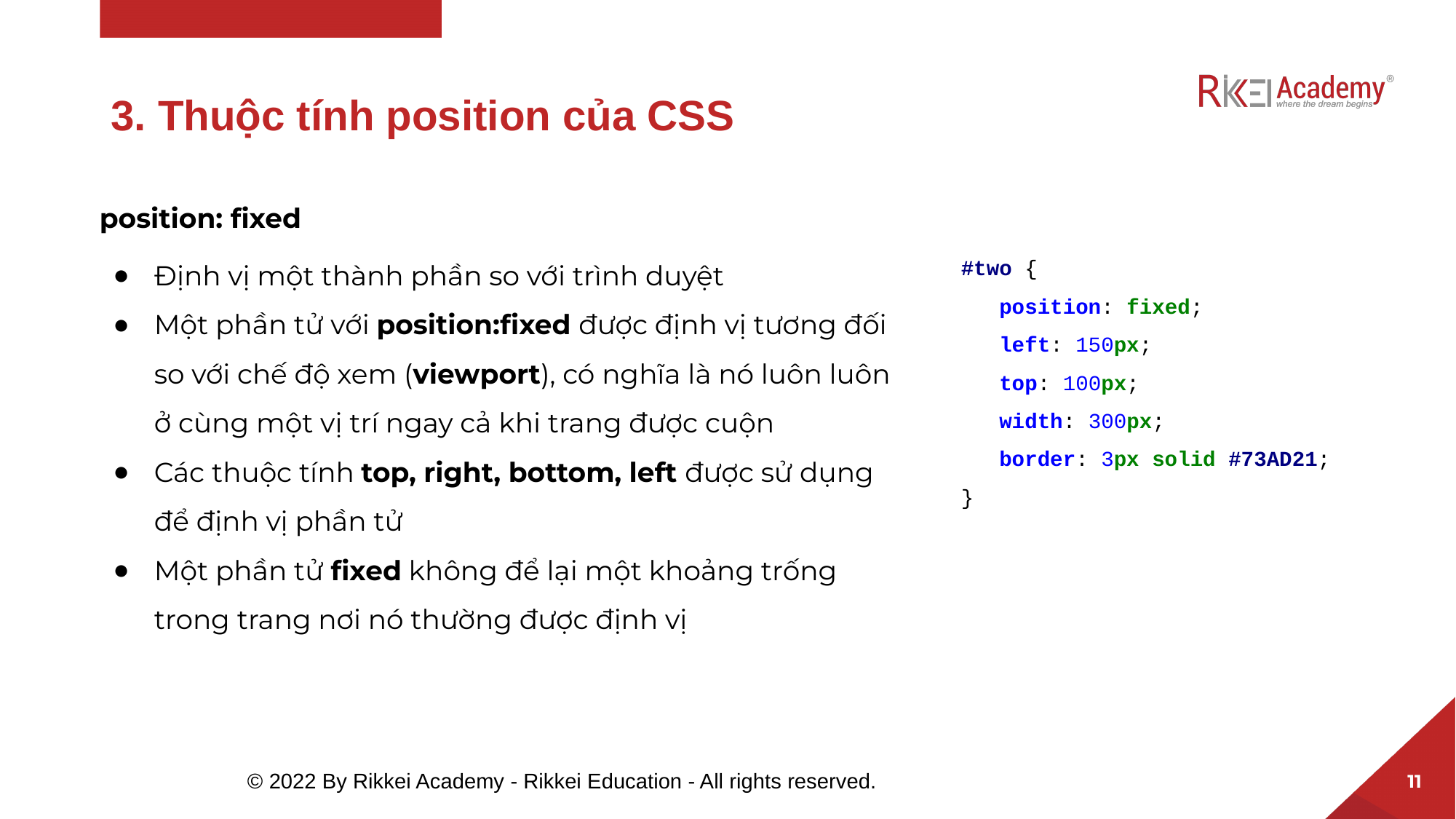

# 3. Thuộc tính position của CSS
position: fixed
Định vị một thành phần so với trình duyệt
Một phần tử với position:fixed được định vị tương đối so với chế độ xem (viewport), có nghĩa là nó luôn luôn ở cùng một vị trí ngay cả khi trang được cuộn
Các thuộc tính top, right, bottom, left được sử dụng để định vị phần tử
Một phần tử fixed không để lại một khoảng trống trong trang nơi nó thường được định vị
#two {
   position: fixed;
   left: 150px;
   top: 100px;
   width: 300px;
   border: 3px solid #73AD21;
}